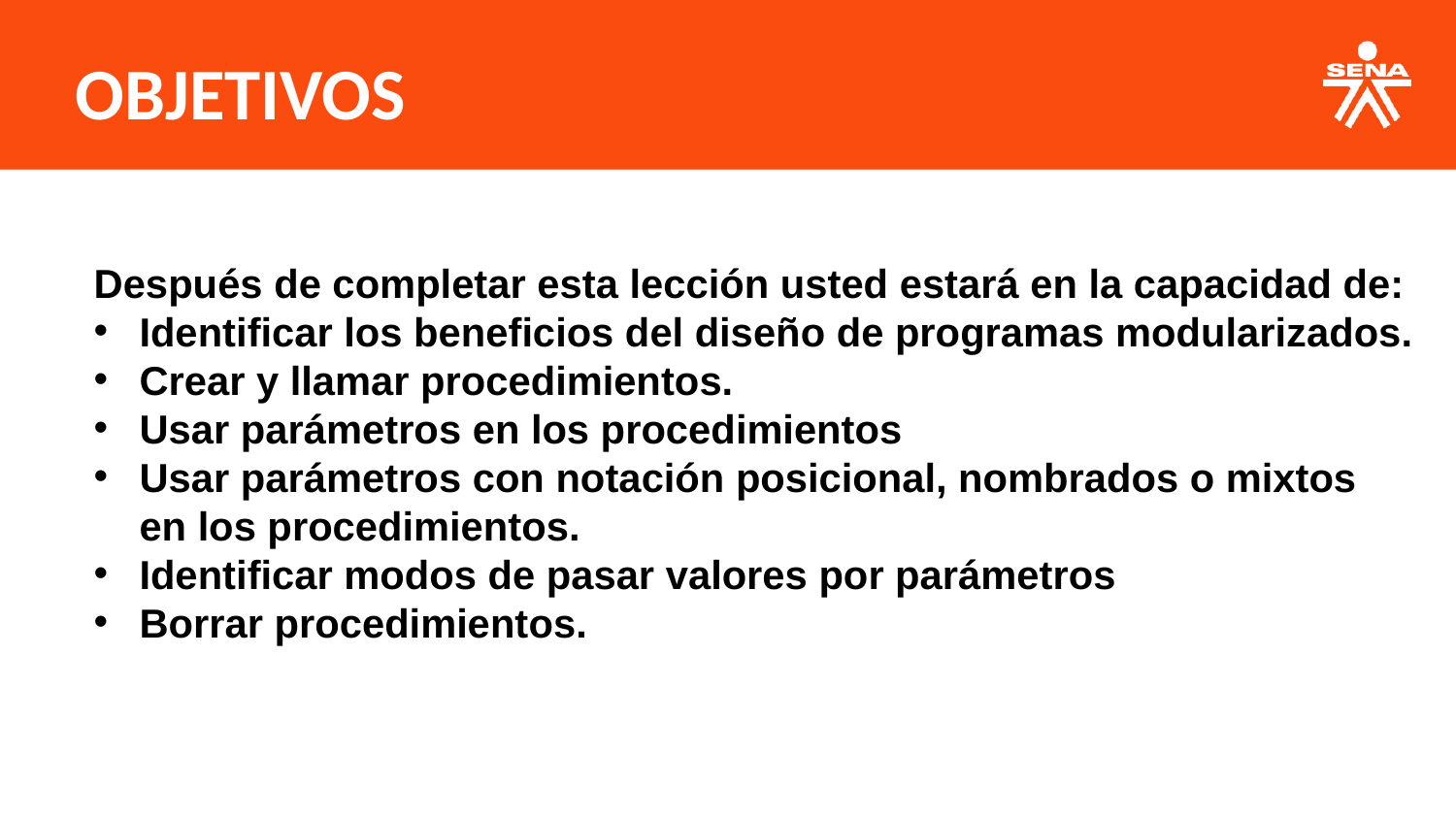

OBJETIVOS

Después de completar esta lección usted estará en la capacidad de:
Identificar los beneficios del diseño de programas modularizados.
Crear y llamar procedimientos.
Usar parámetros en los procedimientos
Usar parámetros con notación posicional, nombrados o mixtos en los procedimientos.
Identificar modos de pasar valores por parámetros
Borrar procedimientos.